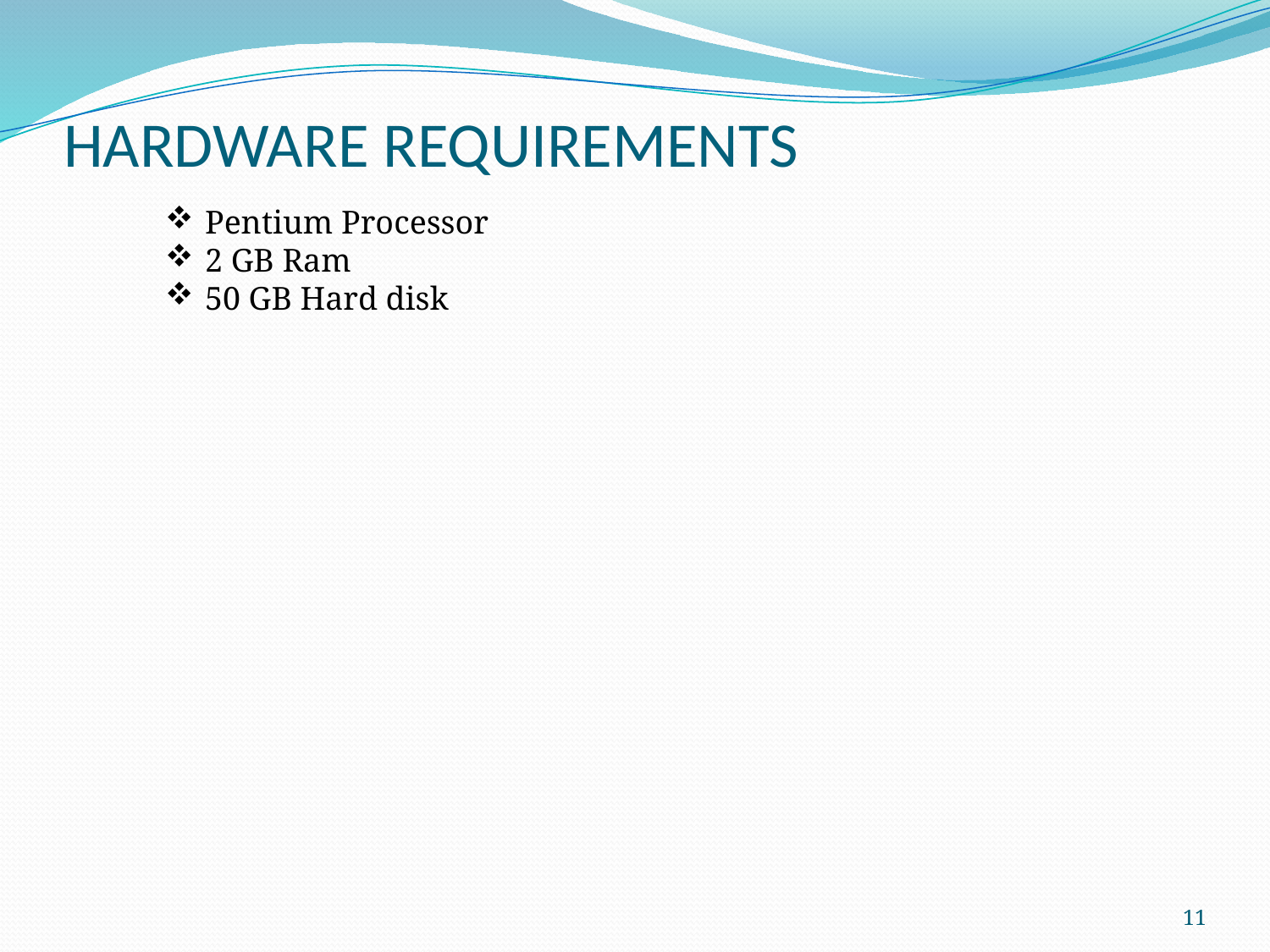

# HARDWARE REQUIREMENTS
Pentium Processor
2 GB Ram
50 GB Hard disk
11